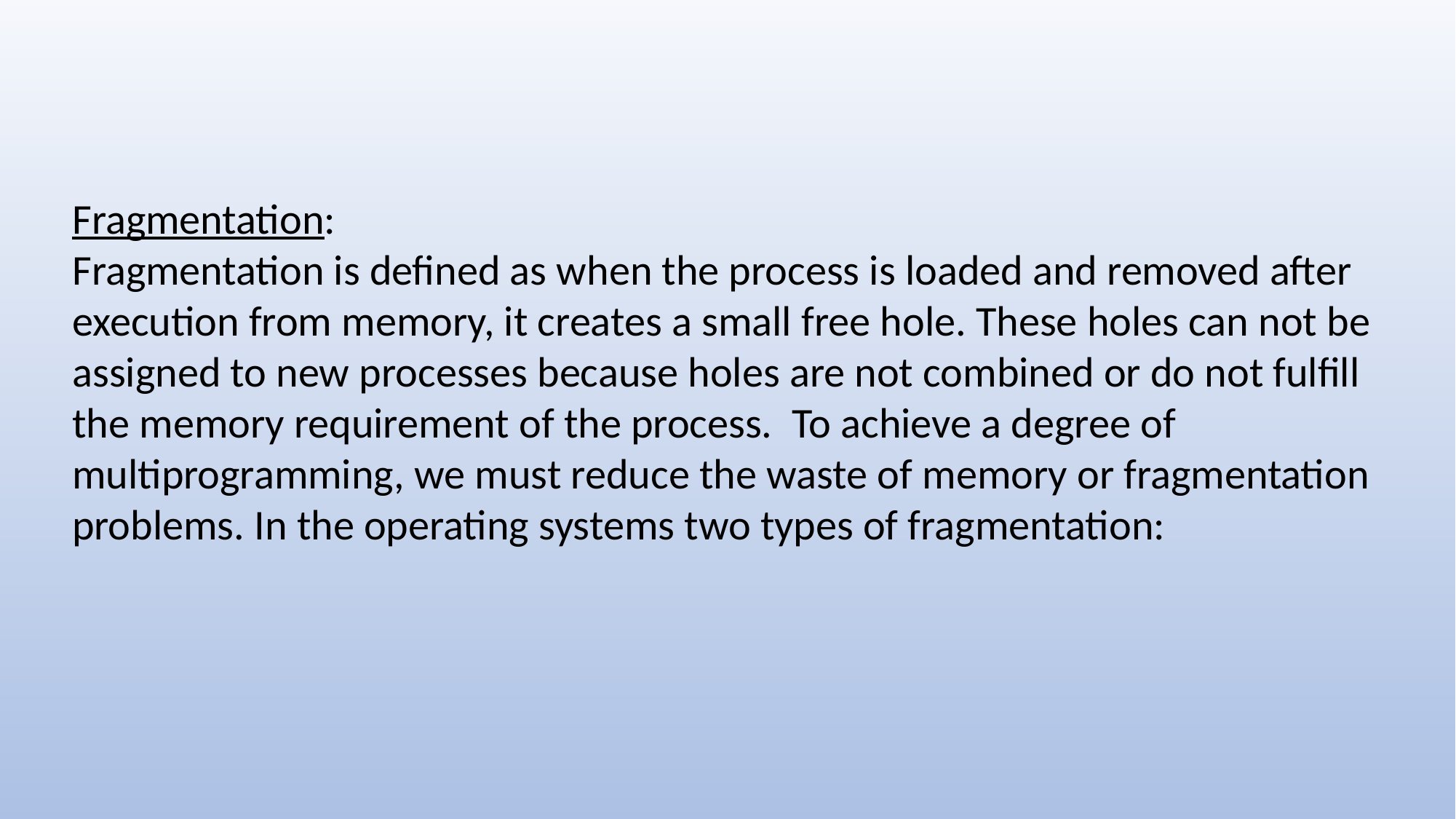

Fragmentation:
Fragmentation is defined as when the process is loaded and removed after execution from memory, it creates a small free hole. These holes can not be assigned to new processes because holes are not combined or do not fulfill the memory requirement of the process.  To achieve a degree of multiprogramming, we must reduce the waste of memory or fragmentation problems. In the operating systems two types of fragmentation: